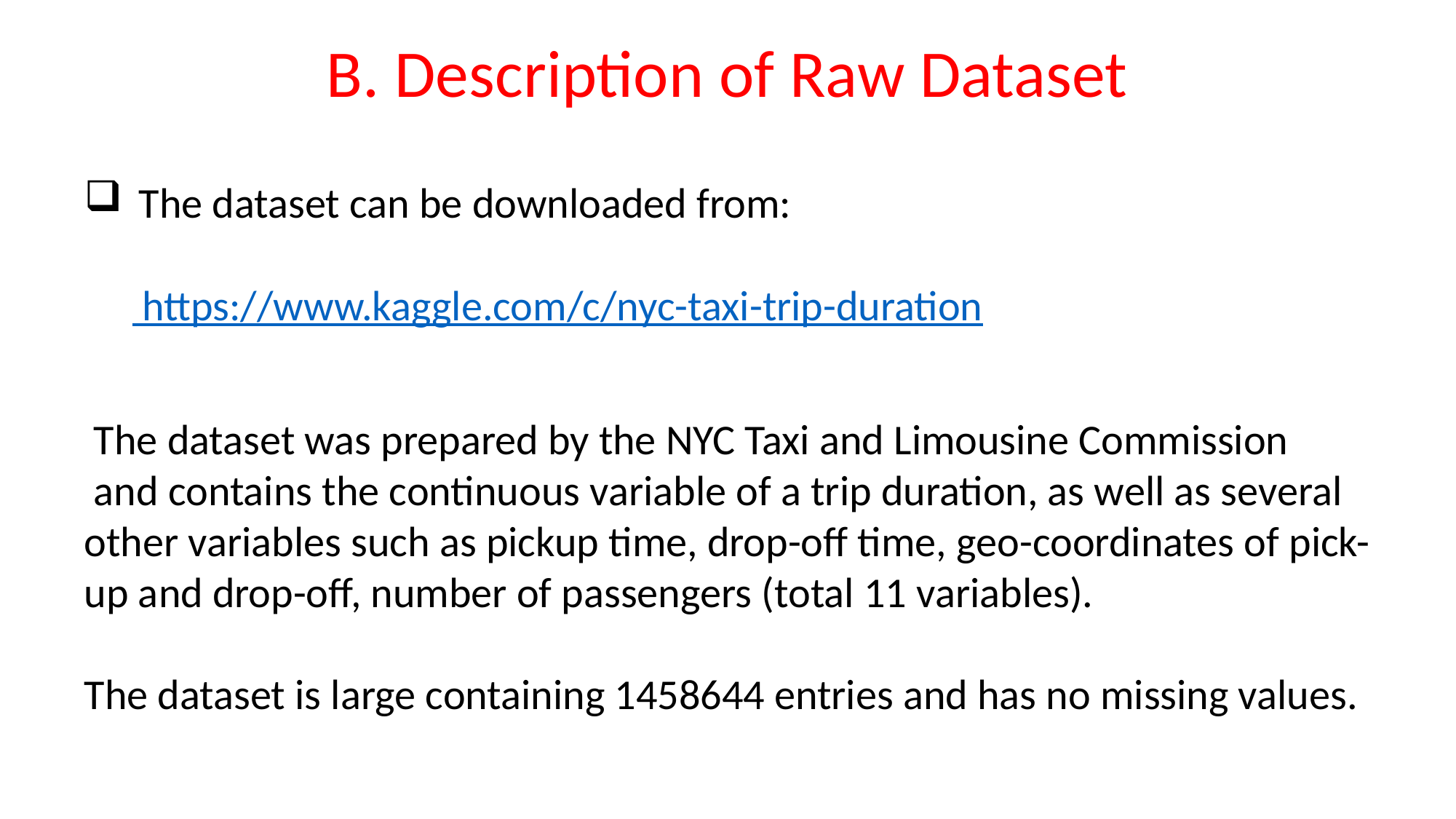

B. Description of Raw Dataset
The dataset can be downloaded from:

      https://www.kaggle.com/c/nyc-taxi-trip-duration

 The dataset was prepared by the NYC Taxi and Limousine Commission
 and contains the continuous variable of a trip duration, as well as several other variables such as pickup time, drop-off time, geo-coordinates of pick-up and drop-off, number of passengers (total 11 variables).

The dataset is large containing 1458644 entries and has no missing values.